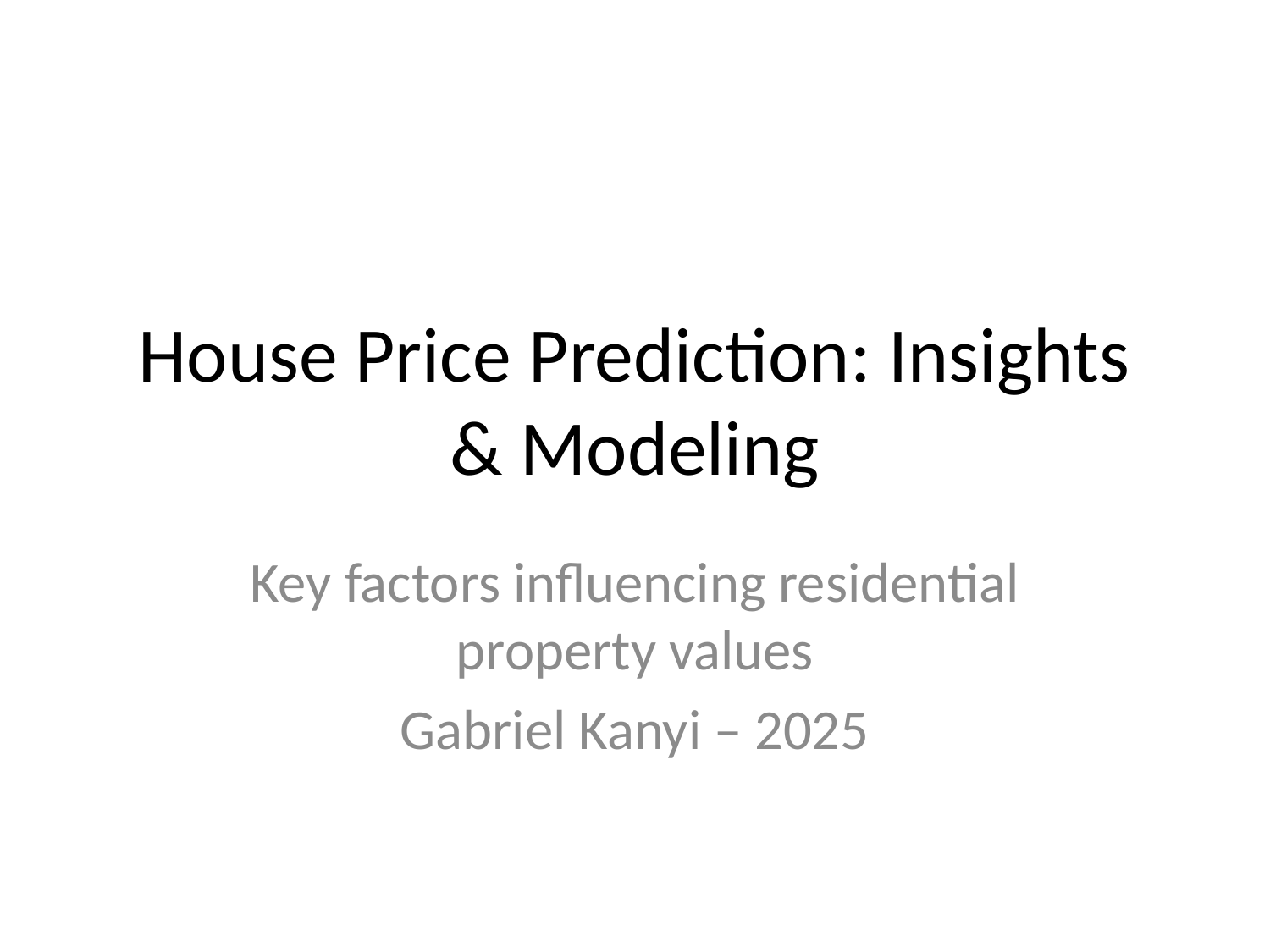

# House Price Prediction: Insights & Modeling
Key factors influencing residential property values
Gabriel Kanyi – 2025